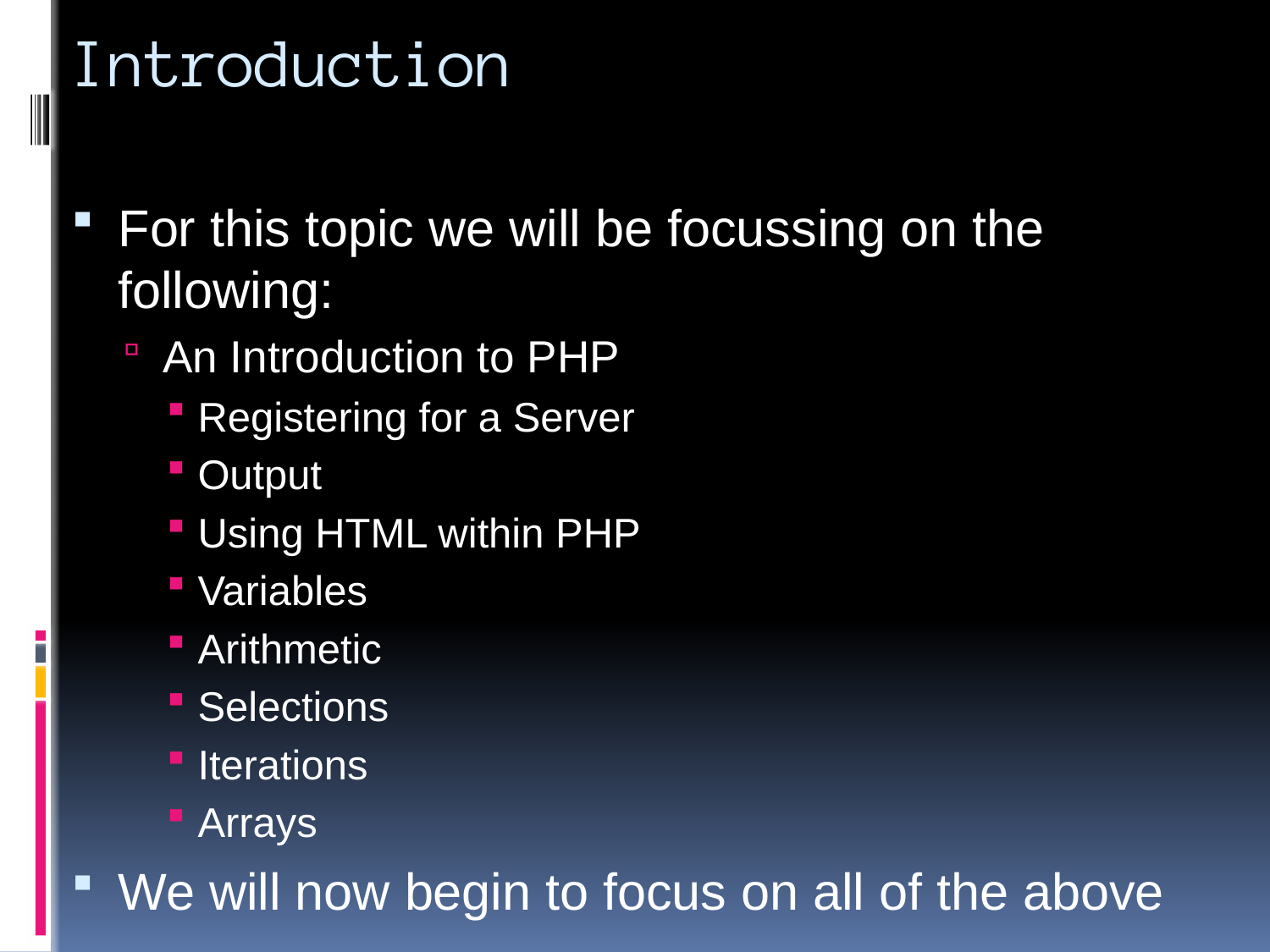

# Introduction
For this topic we will be focussing on the following:
An Introduction to PHP
Registering for a Server
Output
Using HTML within PHP
Variables
Arithmetic
Selections
Iterations
Arrays
We will now begin to focus on all of the above